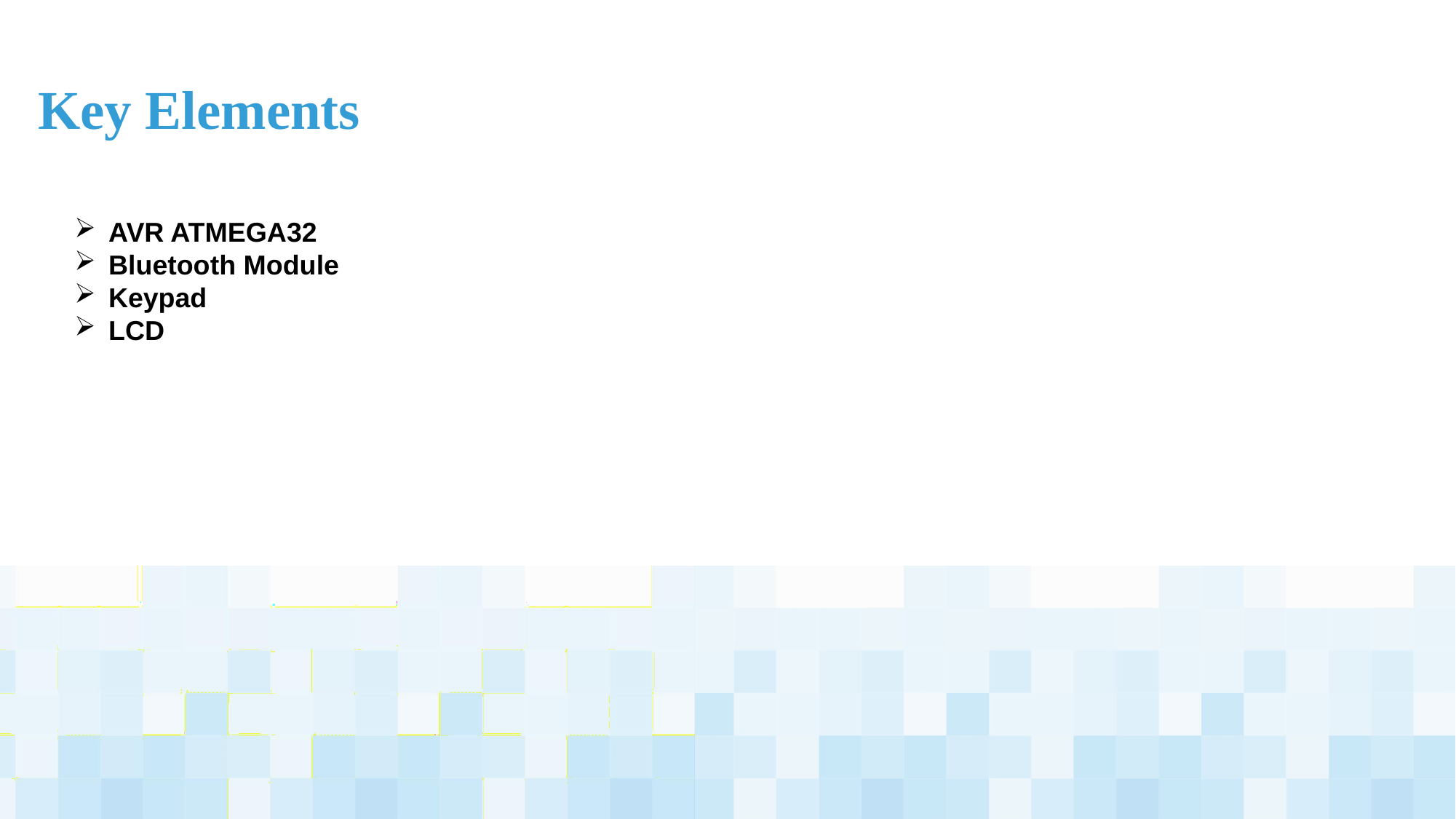

# Key Elements
AVR ATMEGA32
Bluetooth Module
Keypad
LCD